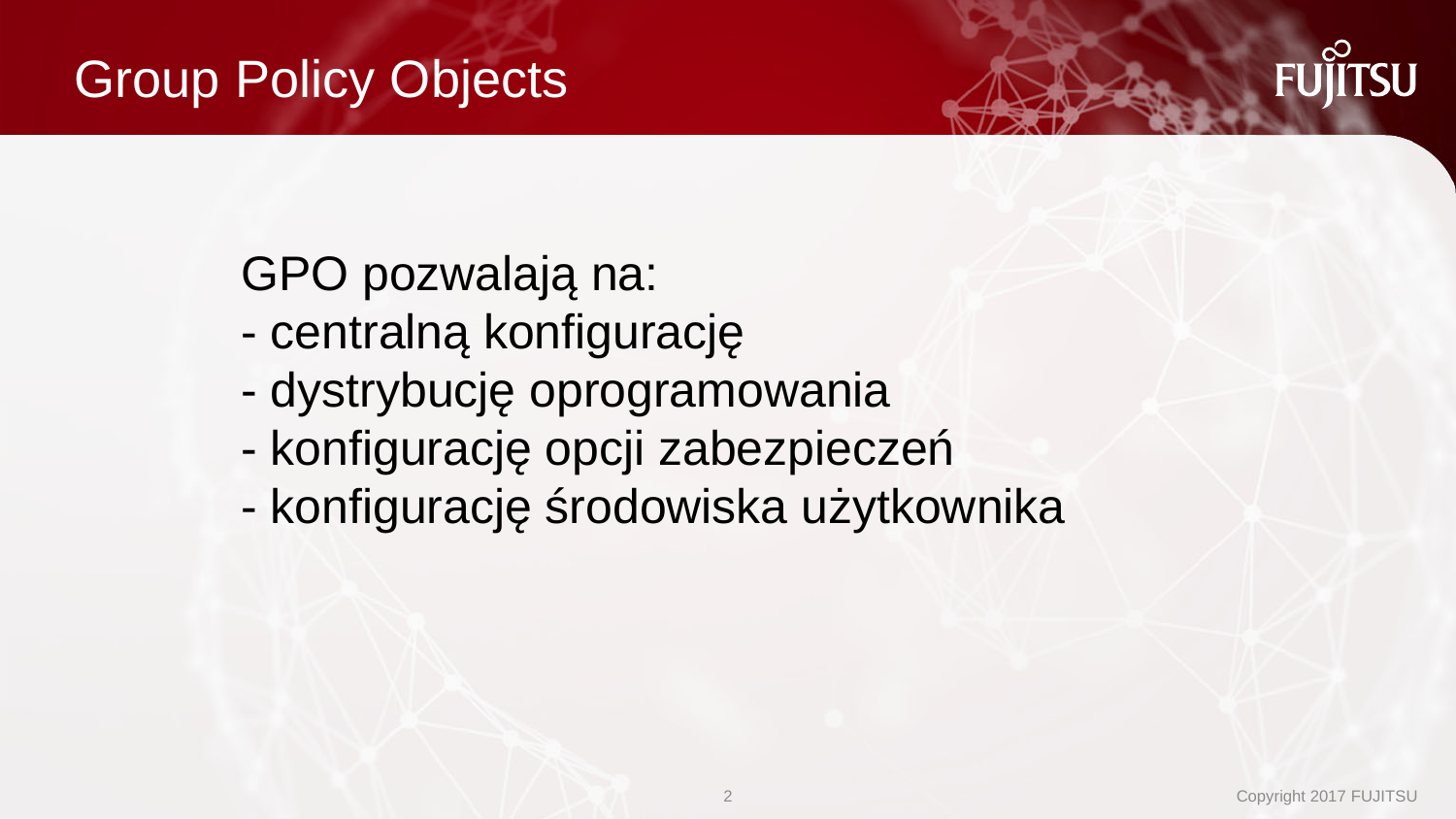

# Group Policy Objects
GPO pozwalają na:
- centralną konfigurację
- dystrybucję oprogramowania
- konfigurację opcji zabezpieczeń
- konfigurację środowiska użytkownika
2
Copyright 2017 FUJITSU